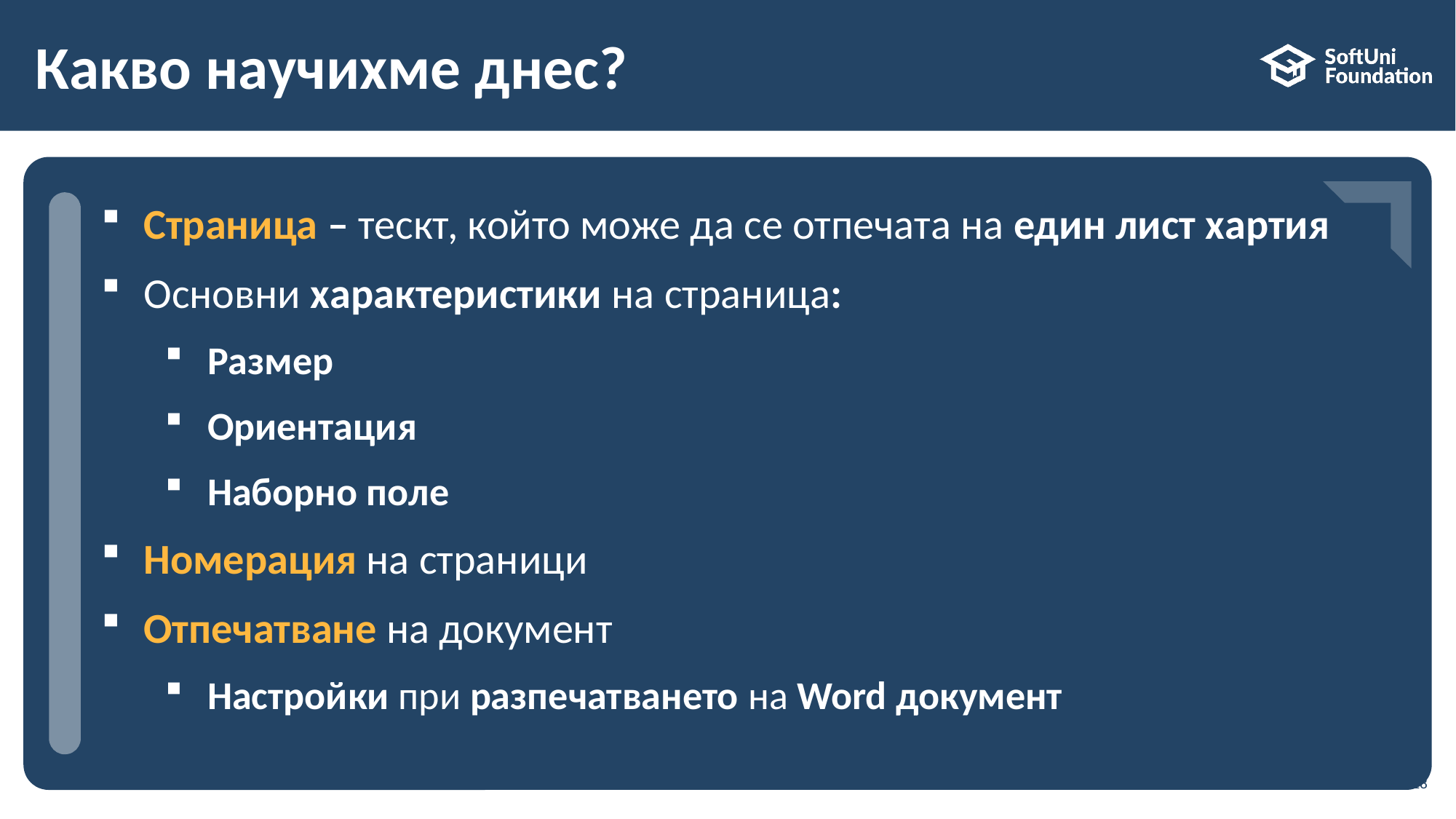

# Какво научихме днес?

…
…
…

Страница – тескт, който може да се отпечата на един лист хартия
Основни характеристики на страница:
Размер
Ориентация
Наборно поле
Номерация на страници
Отпечатване на документ
Настройки при разпечатването на Word документ

18